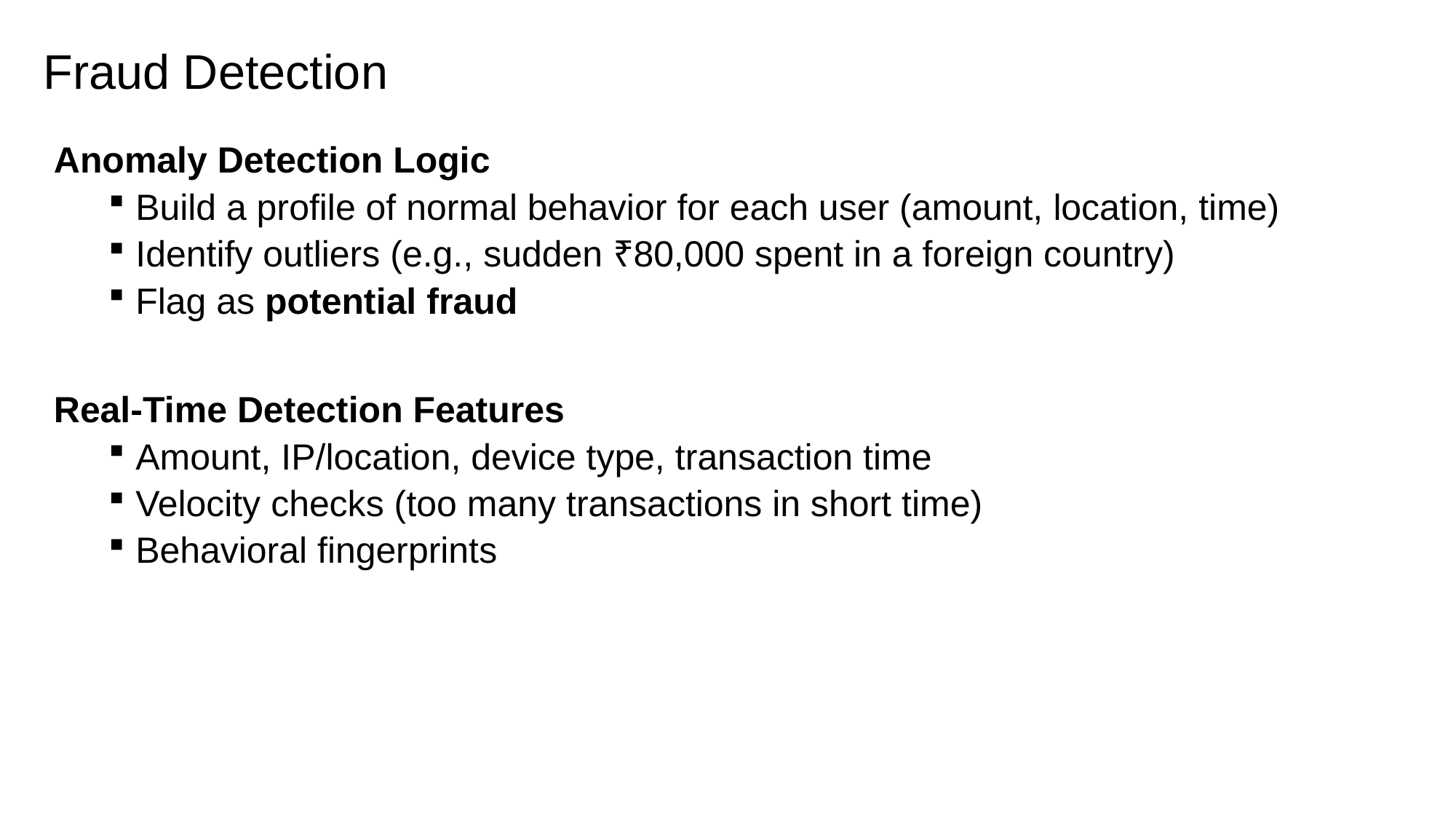

# Fraud Detection
Anomaly Detection Logic
Build a profile of normal behavior for each user (amount, location, time)
Identify outliers (e.g., sudden ₹80,000 spent in a foreign country)
Flag as potential fraud

Real-Time Detection Features
Amount, IP/location, device type, transaction time
Velocity checks (too many transactions in short time)
Behavioral fingerprints